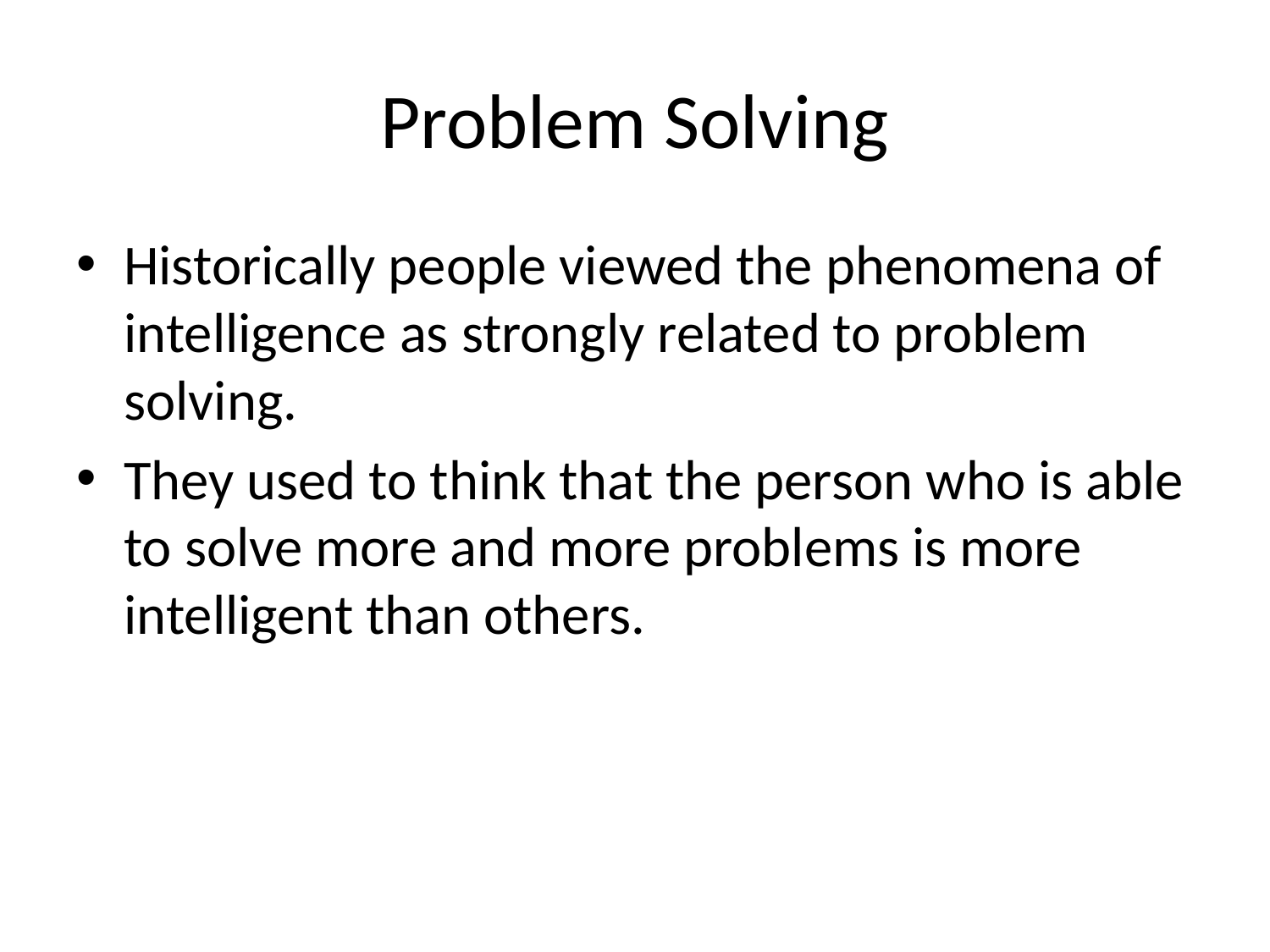

# Problem Solving
Historically people viewed the phenomena of intelligence as strongly related to problem solving.
They used to think that the person who is able to solve more and more problems is more intelligent than others.